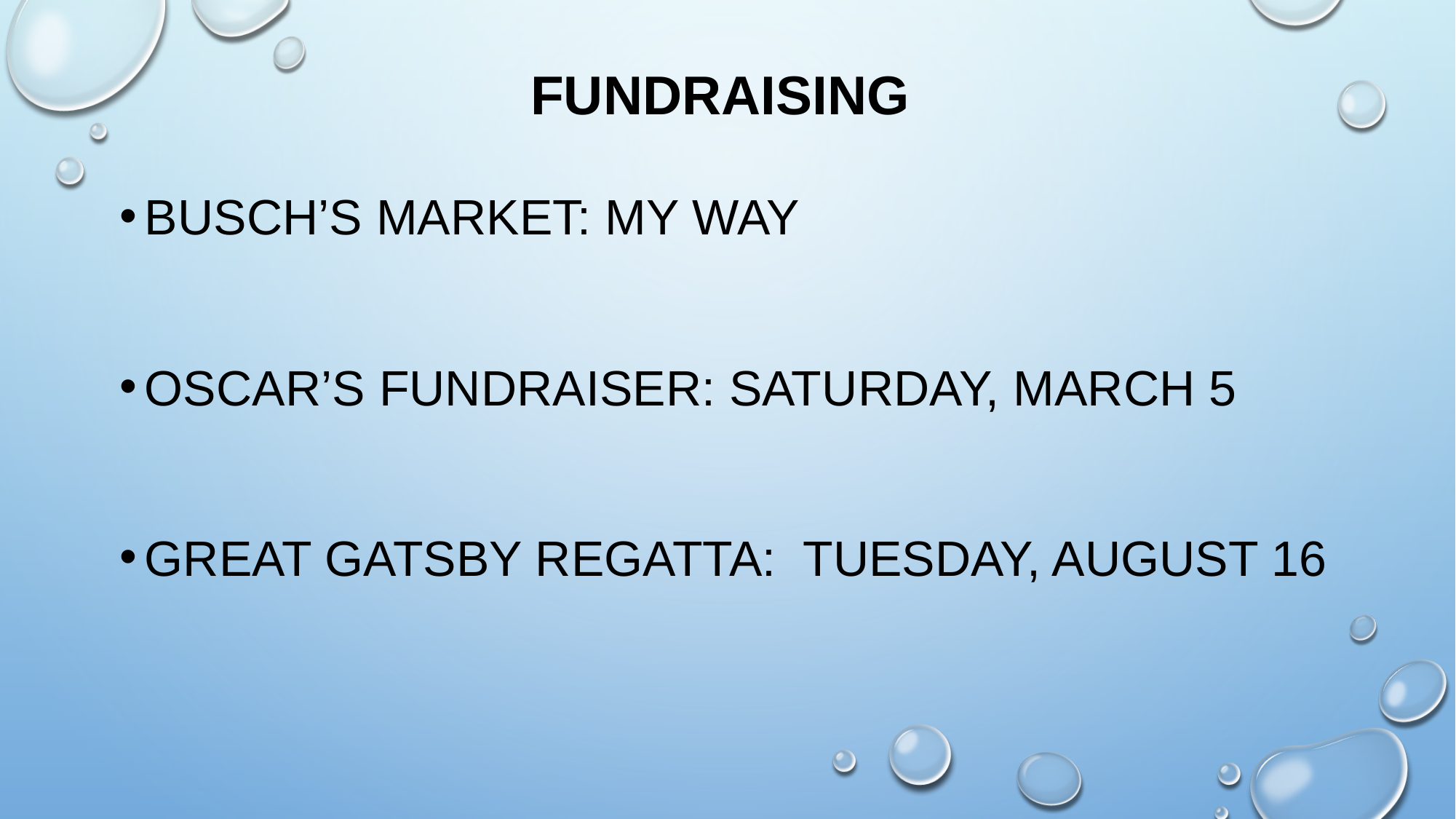

# Fundraising
Busch’s Market: my way

Oscar’s Fundraiser: Saturday, March 5

Great Gatsby Regatta:  Tuesday, August 16